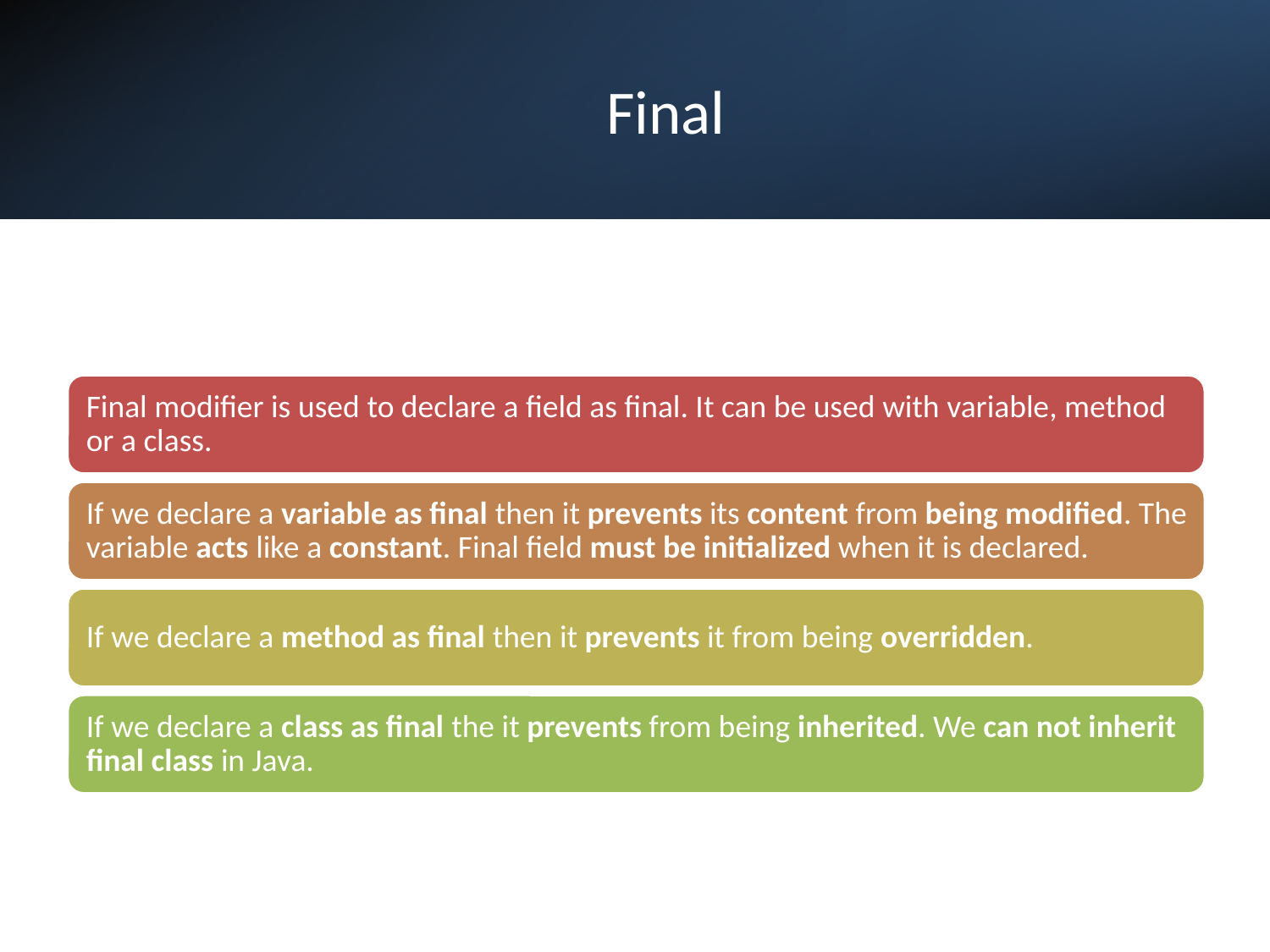

# Final
Final modifier is used to declare a field as final. It can be used with variable, method or a class.
If we declare a variable as final then it prevents its content from being modified. The variable acts like a constant. Final field must be initialized when it is declared.
If we declare a method as final then it prevents it from being overridden.
If we declare a class as final the it prevents from being inherited. We can not inherit final class in Java.